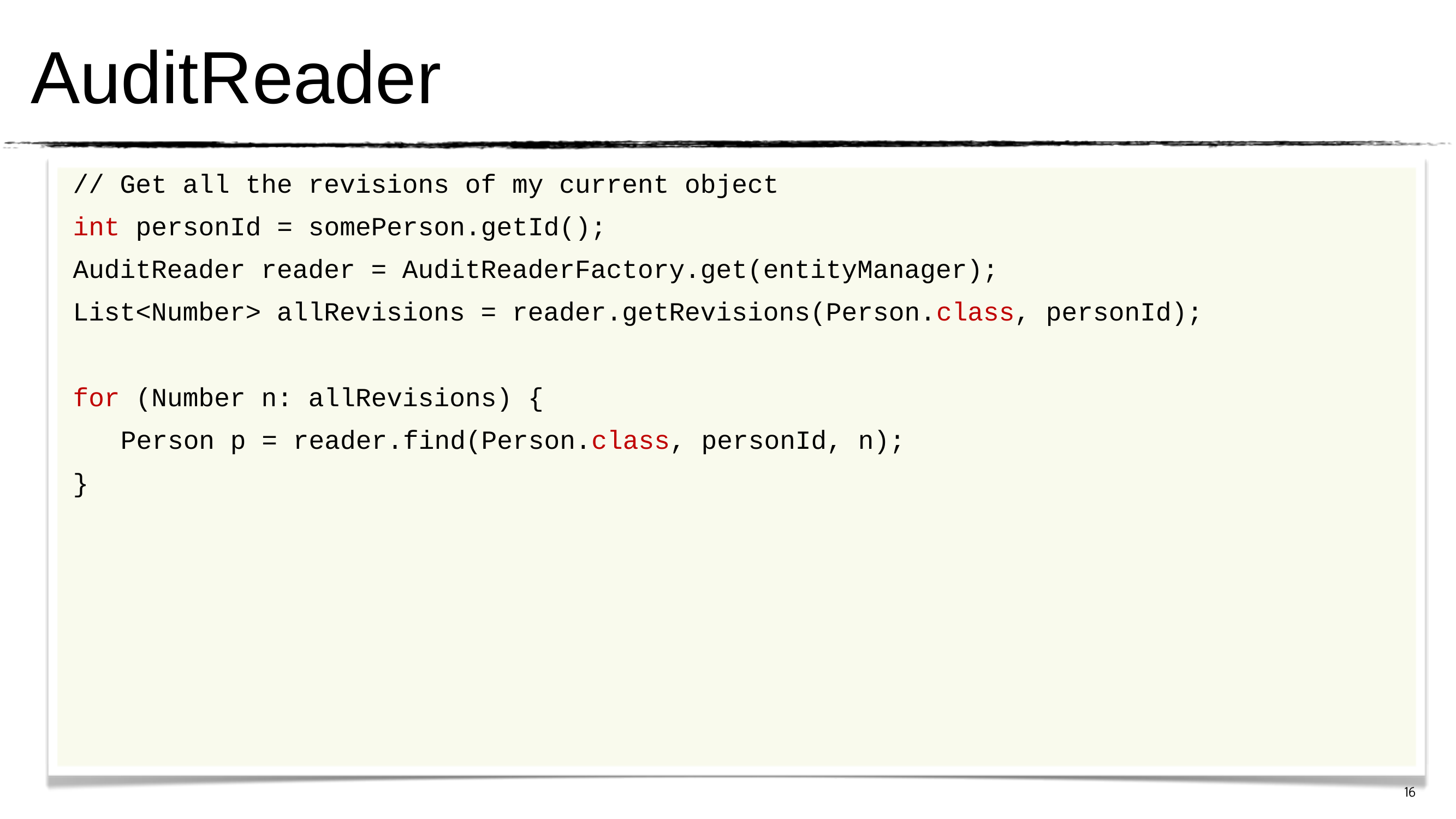

AuditReader
// Get all the revisions of my current object
int personId = somePerson.getId();
AuditReader reader = AuditReaderFactory.get(entityManager);
List<Number> allRevisions = reader.getRevisions(Person.class, personId);

for (Number n: allRevisions) {
	Person p = reader.find(Person.class, personId, n);
}
16